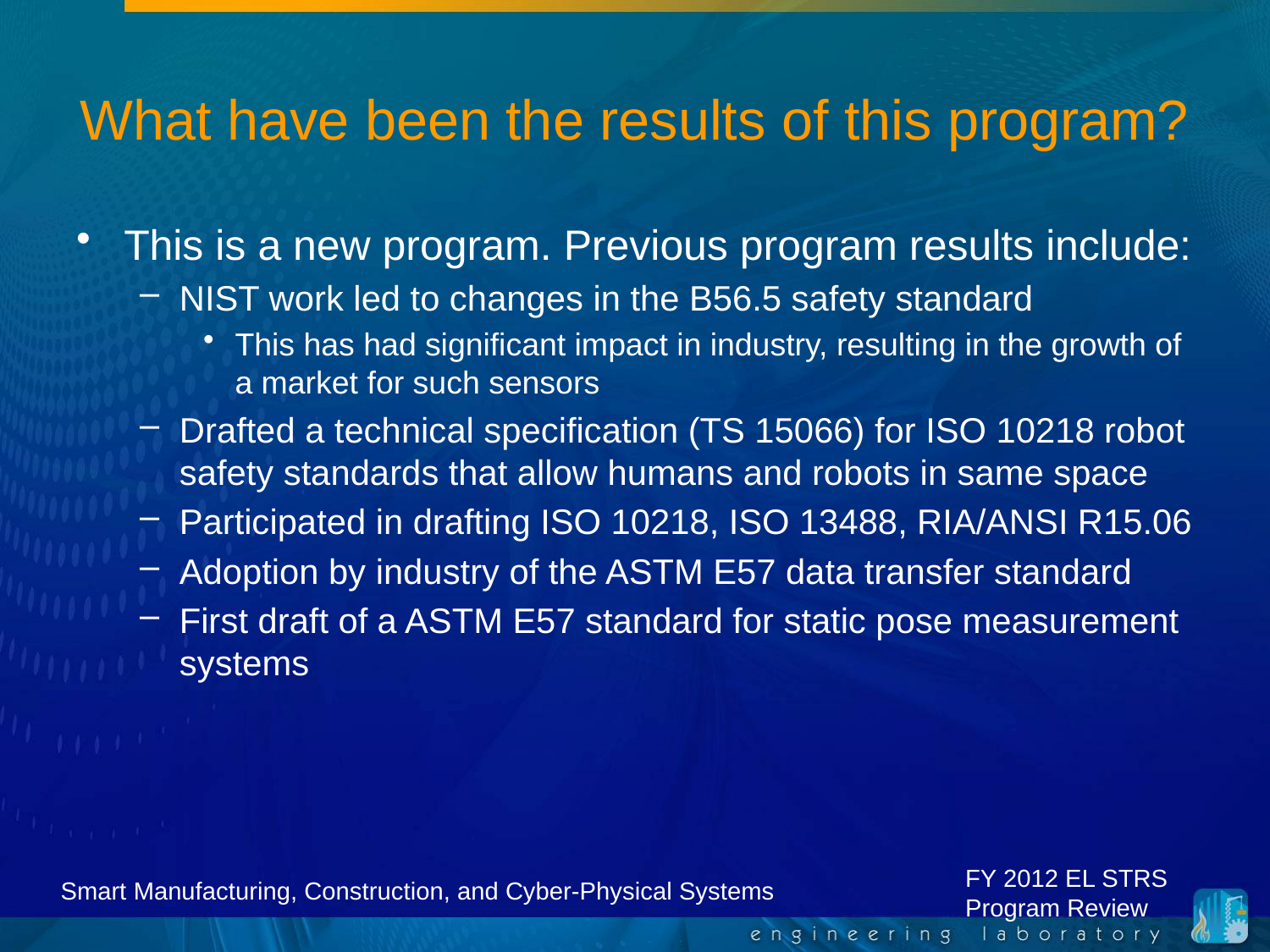

# What have been the results of this program?
This is a new program. Previous program results include:
NIST work led to changes in the B56.5 safety standard
This has had significant impact in industry, resulting in the growth of a market for such sensors
Drafted a technical specification (TS 15066) for ISO 10218 robot safety standards that allow humans and robots in same space
Participated in drafting ISO 10218, ISO 13488, RIA/ANSI R15.06
Adoption by industry of the ASTM E57 data transfer standard
First draft of a ASTM E57 standard for static pose measurement systems

FY 2012 EL STRS
Program Review
Smart Manufacturing, Construction, and Cyber-Physical Systems